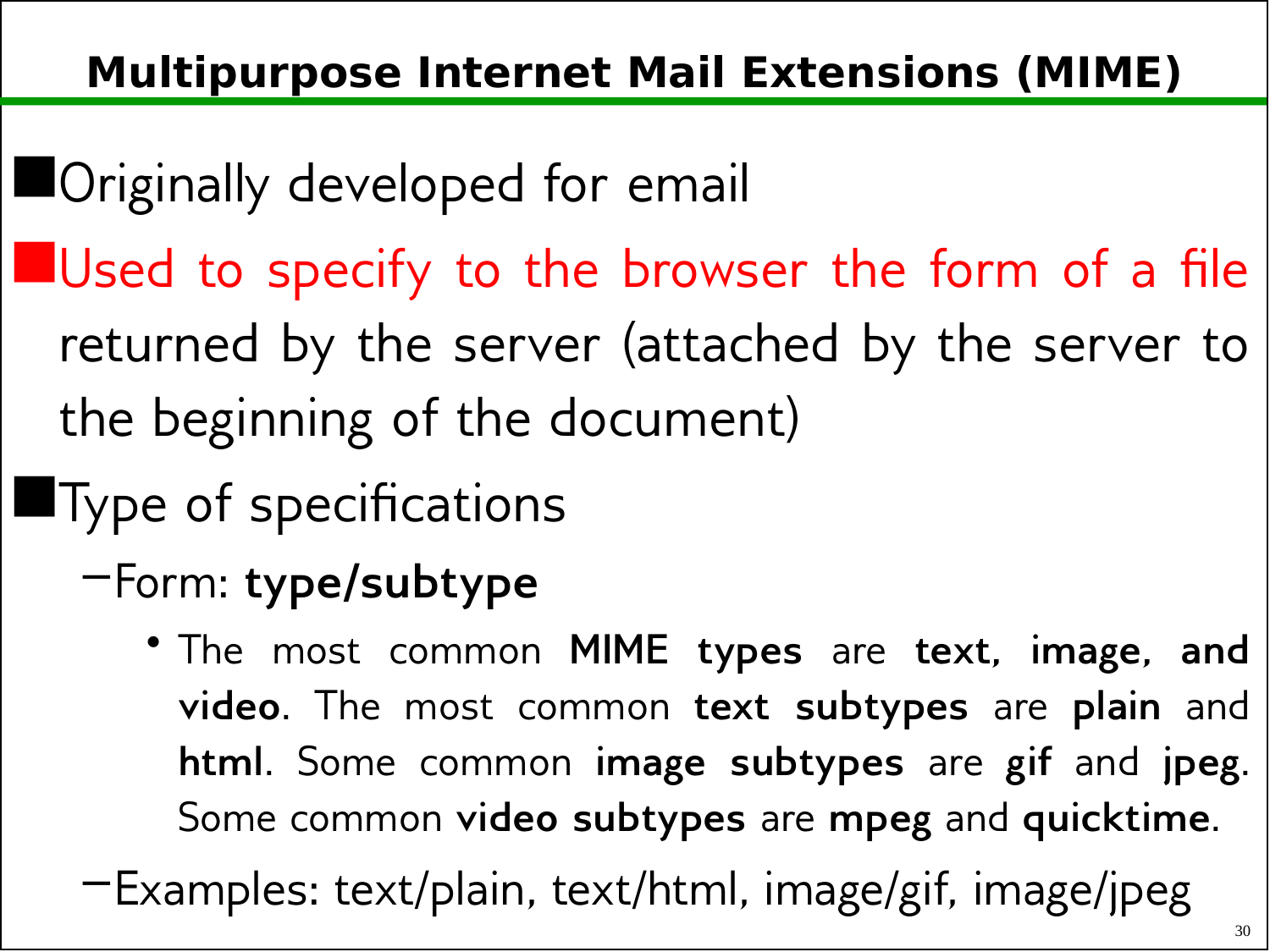

# Multipurpose Internet Mail Extensions (MIME)
Originally developed for email
Used to specify to the browser the form of a file returned by the server (attached by the server to the beginning of the document)
Type of specifications
Form: type/subtype
The most common MIME types are text, image, and video. The most common text subtypes are plain and html. Some common image subtypes are gif and jpeg. Some common video subtypes are mpeg and quicktime.
Examples: text/plain, text/html, image/gif, image/jpeg
30